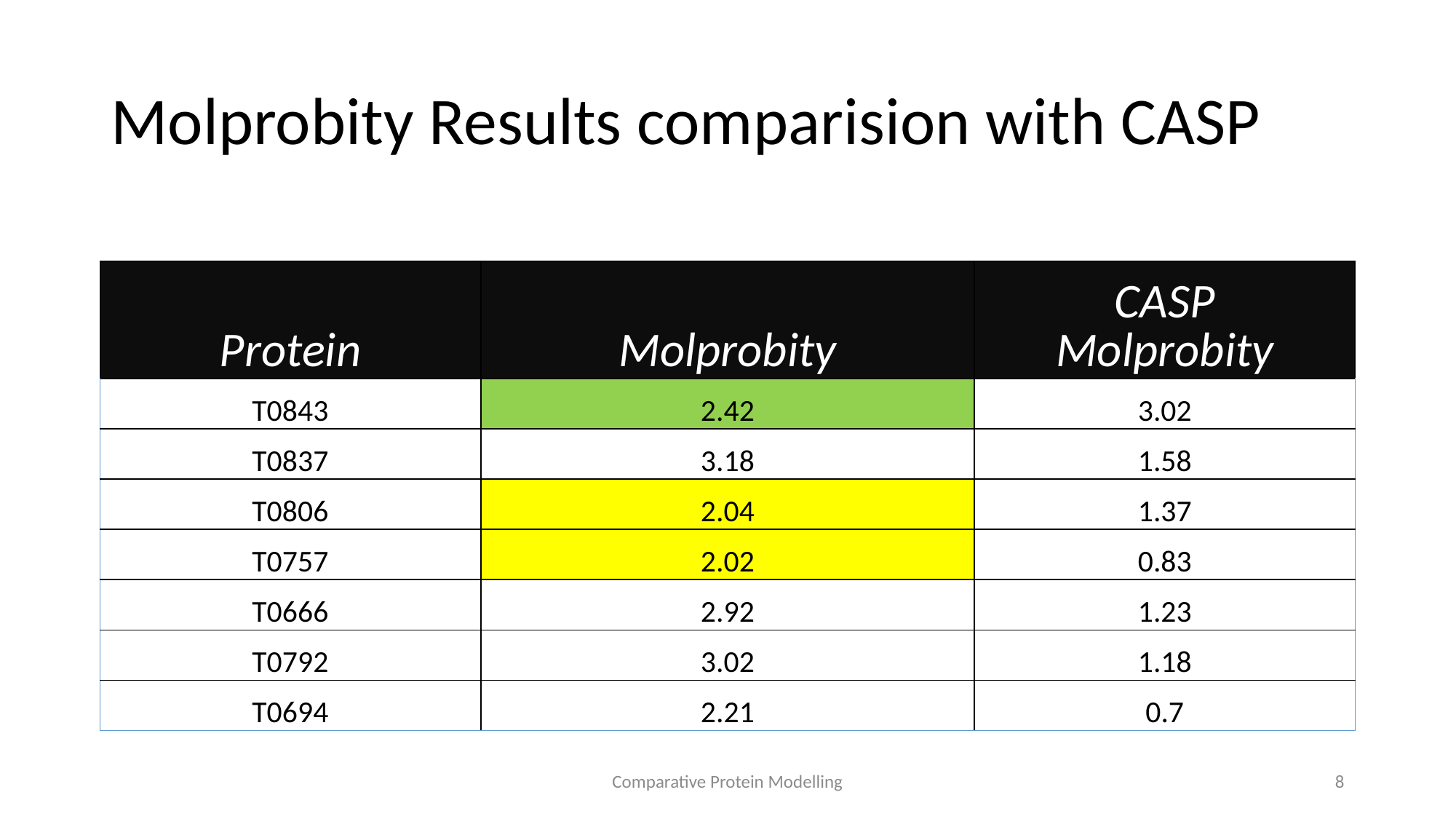

# Molprobity Results comparision with CASP
| Protein | Molprobity | CASP Molprobity |
| --- | --- | --- |
| T0843 | 2.42 | 3.02 |
| T0837 | 3.18 | 1.58 |
| T0806 | 2.04 | 1.37 |
| T0757 | 2.02 | 0.83 |
| T0666 | 2.92 | 1.23 |
| T0792 | 3.02 | 1.18 |
| T0694 | 2.21 | 0.7 |
Comparative Protein Modelling
8